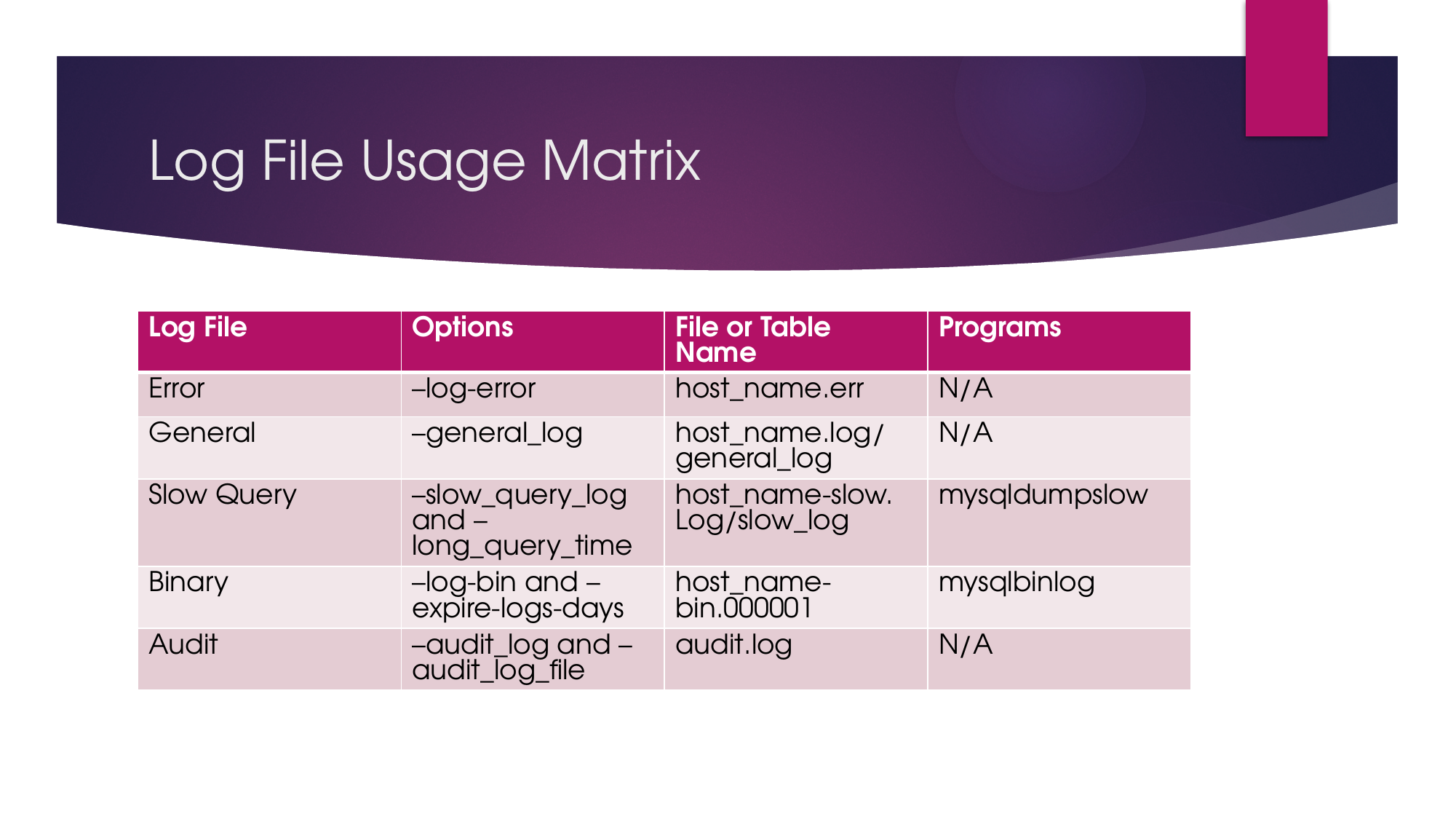

# Log File Usage Matrix
| Log File | Options | File or Table Name | Programs |
| --- | --- | --- | --- |
| Error | –log-error | host\_name.err | N/A |
| General | –general\_log | host\_name.log/general\_log | N/A |
| Slow Query | –slow\_query\_log and –long\_query\_time | host\_name-slow. Log/slow\_log | mysqldumpslow |
| Binary | –log-bin and –expire-logs-days | host\_name-bin.000001 | mysqlbinlog |
| Audit | –audit\_log and –audit\_log\_file | audit.log | N/A |